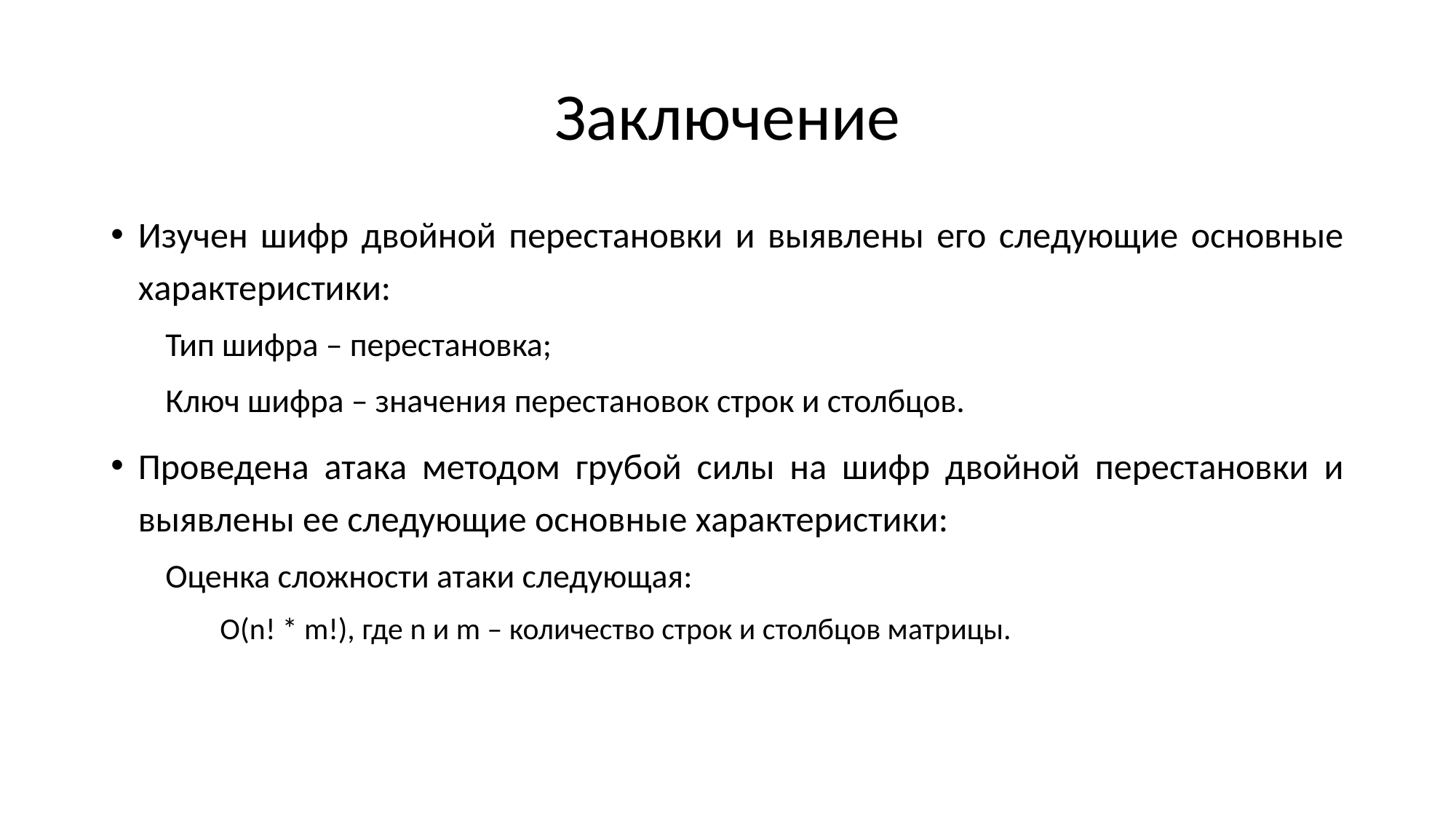

# Заключение
Изучен шифр двойной перестановки и выявлены его следующие основные характеристики:
Тип шифра – перестановка;
Ключ шифра – значения перестановок строк и столбцов.
Проведена атака методом грубой силы на шифр двойной перестановки и выявлены ее следующие основные характеристики:
Оценка сложности атаки следующая:
O(n! * m!), где n и m – количество строк и столбцов матрицы.